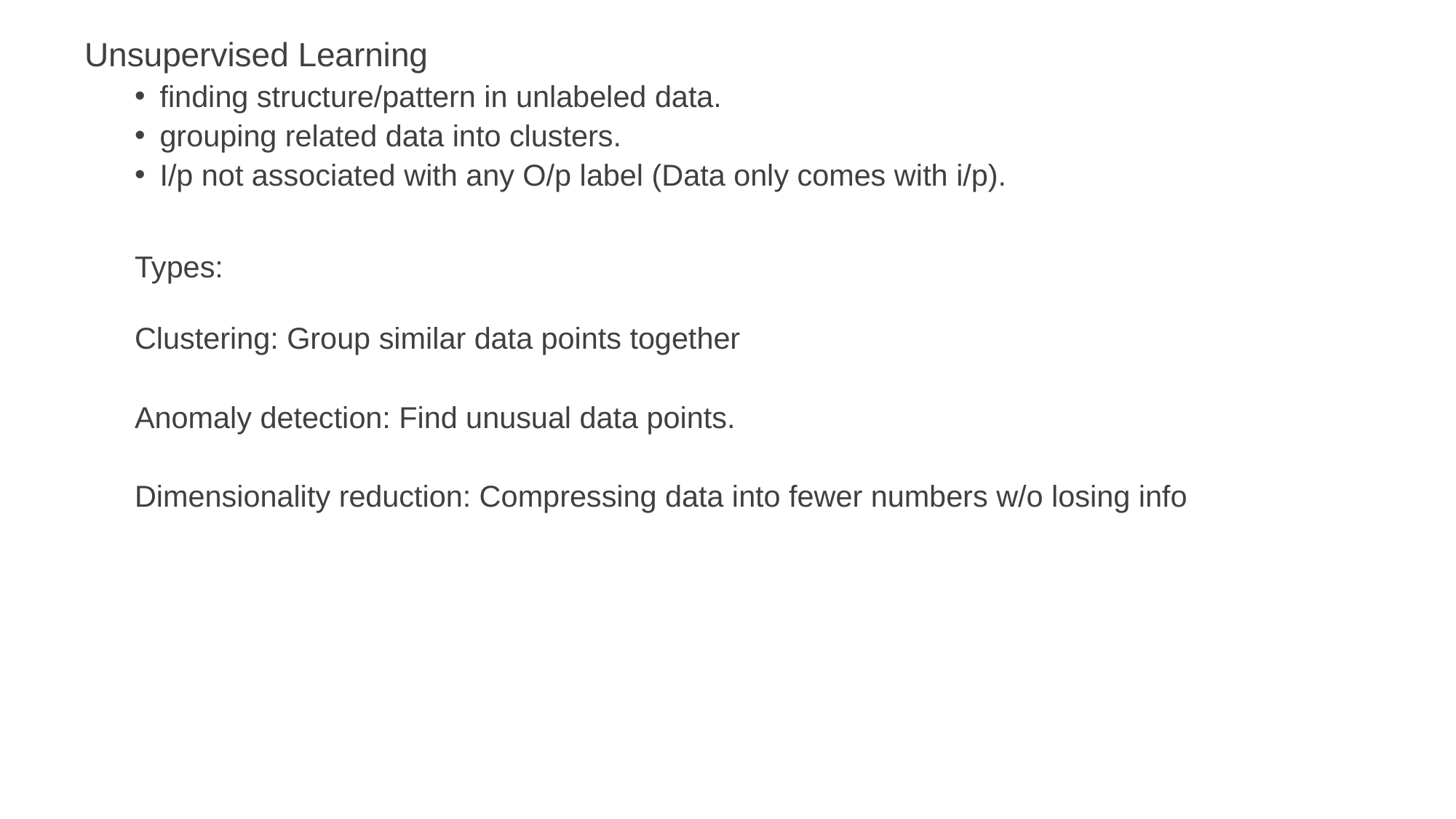

Unsupervised Learning
finding structure/pattern in unlabeled data.
grouping related data into clusters.
I/p not associated with any O/p label (Data only comes with i/p).

Types:
Clustering: Group similar data points together

Anomaly detection: Find unusual data points.

Dimensionality reduction: Compressing data into fewer numbers w/o losing info